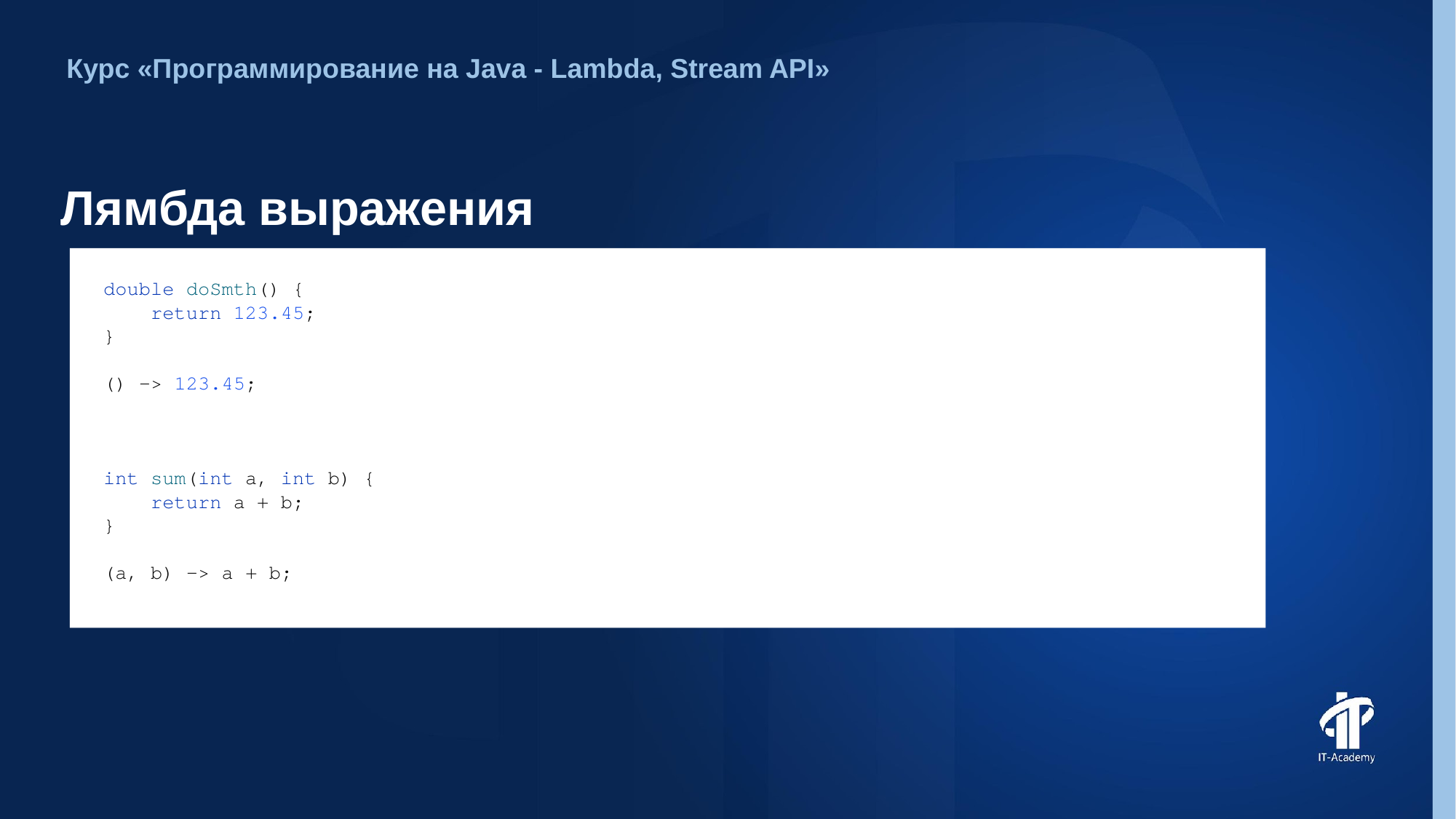

Курс «Программирование на Java - Lambda, Stream API»
# Лямбда выражения

double doSmth() {
    return 123.45;
}

() -> 123.45;

int sum(int a, int b) {
    return a + b;
}

(a, b) -> a + b;